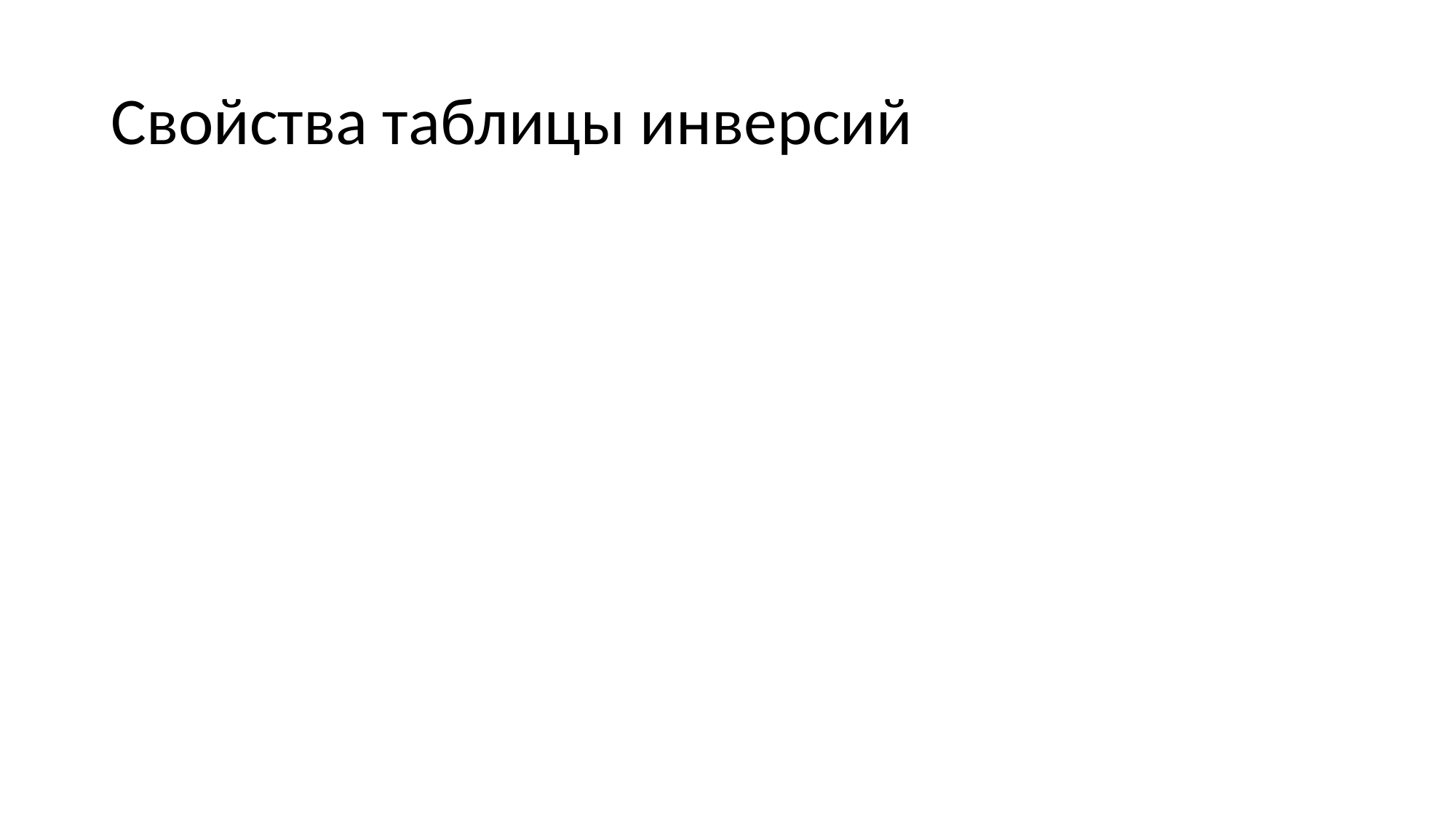

# Свойства таблицы инверсий
Последовательность t1, t2, …, tN является таблицей инверсий некоторой перестановки тогда и только тогда, когда для всех i = 1, …, N выполняется 0 ≤ ti ≤ N – i

Таблица инверсий определяет перестановку однозначно